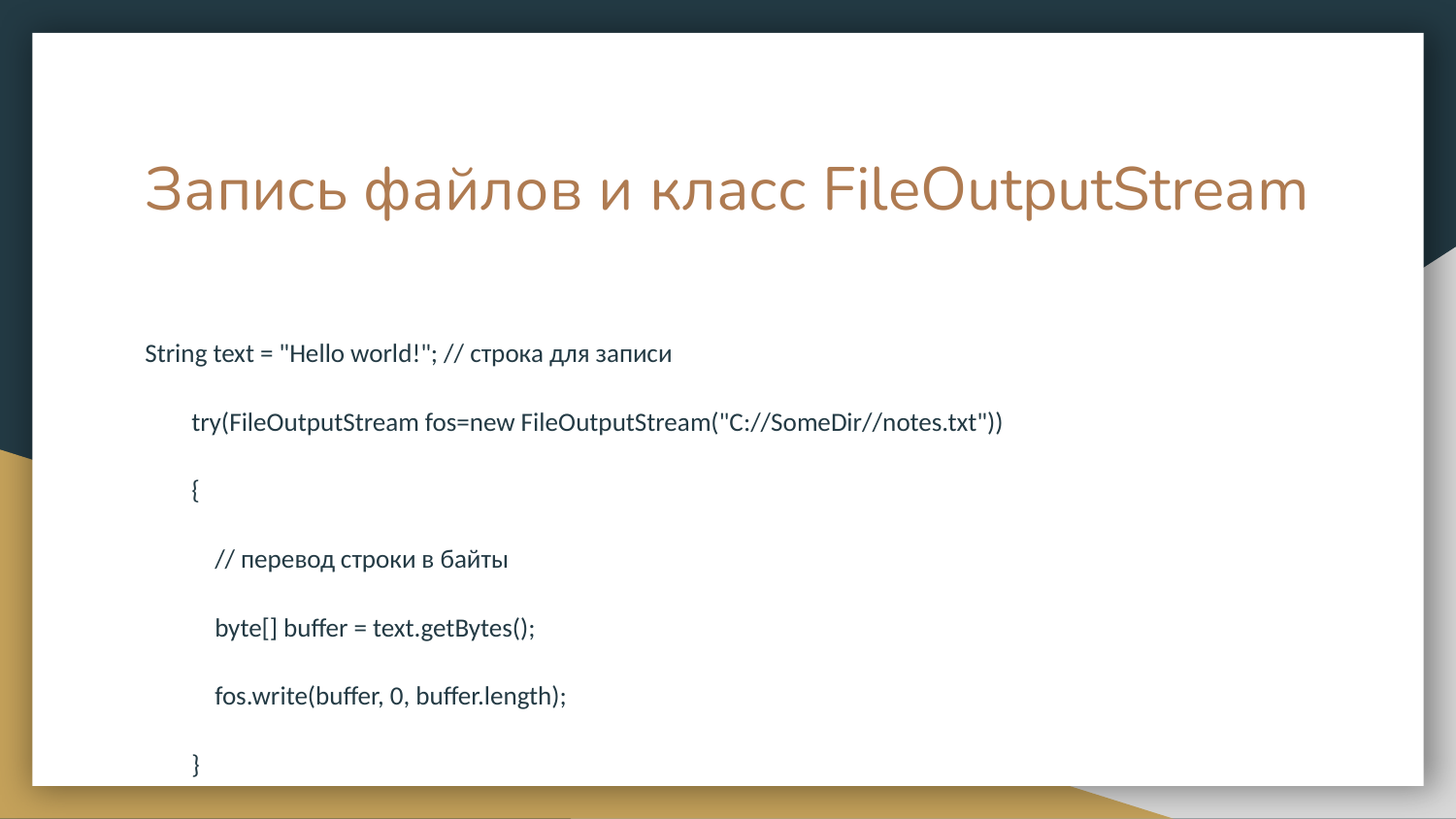

# Запись файлов и класс FileOutputStream
String text = "Hello world!"; // строка для записи
        try(FileOutputStream fos=new FileOutputStream("C://SomeDir//notes.txt"))
        {
            // перевод строки в байты
            byte[] buffer = text.getBytes();
            fos.write(buffer, 0, buffer.length);
        }